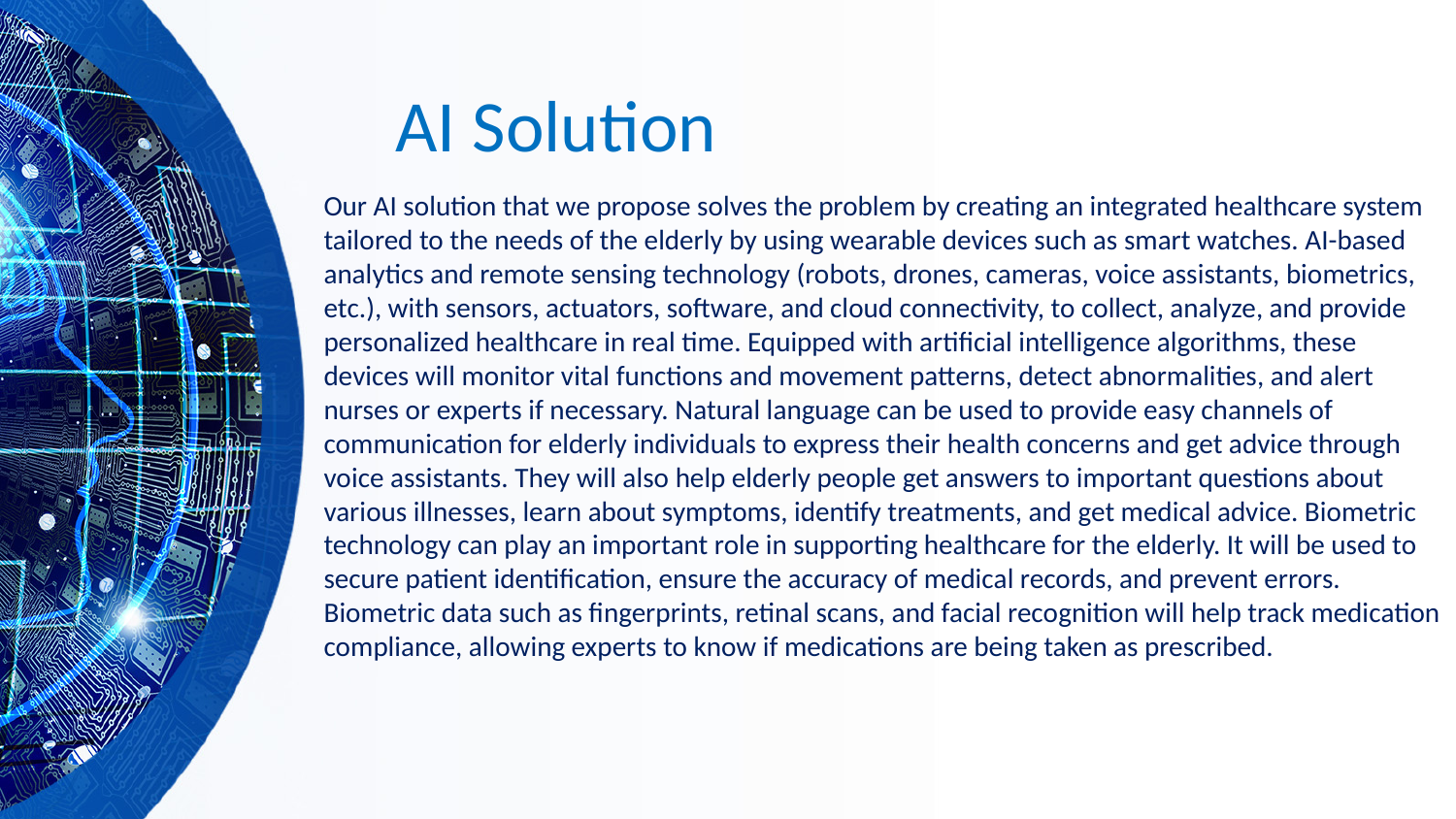

# AI Solution
Our AI solution that we propose solves the problem by creating an integrated healthcare system tailored to the needs of the elderly by using wearable devices such as smart watches. AI-based analytics and remote sensing technology (robots, drones, cameras, voice assistants, biometrics, etc.), with sensors, actuators, software, and cloud connectivity, to collect, analyze, and provide personalized healthcare in real time. Equipped with artificial intelligence algorithms, these devices will monitor vital functions and movement patterns, detect abnormalities, and alert nurses or experts if necessary. Natural language can be used to provide easy channels of communication for elderly individuals to express their health concerns and get advice through voice assistants. They will also help elderly people get answers to important questions about various illnesses, learn about symptoms, identify treatments, and get medical advice. Biometric technology can play an important role in supporting healthcare for the elderly. It will be used to secure patient identification, ensure the accuracy of medical records, and prevent errors. Biometric data such as fingerprints, retinal scans, and facial recognition will help track medication compliance, allowing experts to know if medications are being taken as prescribed.